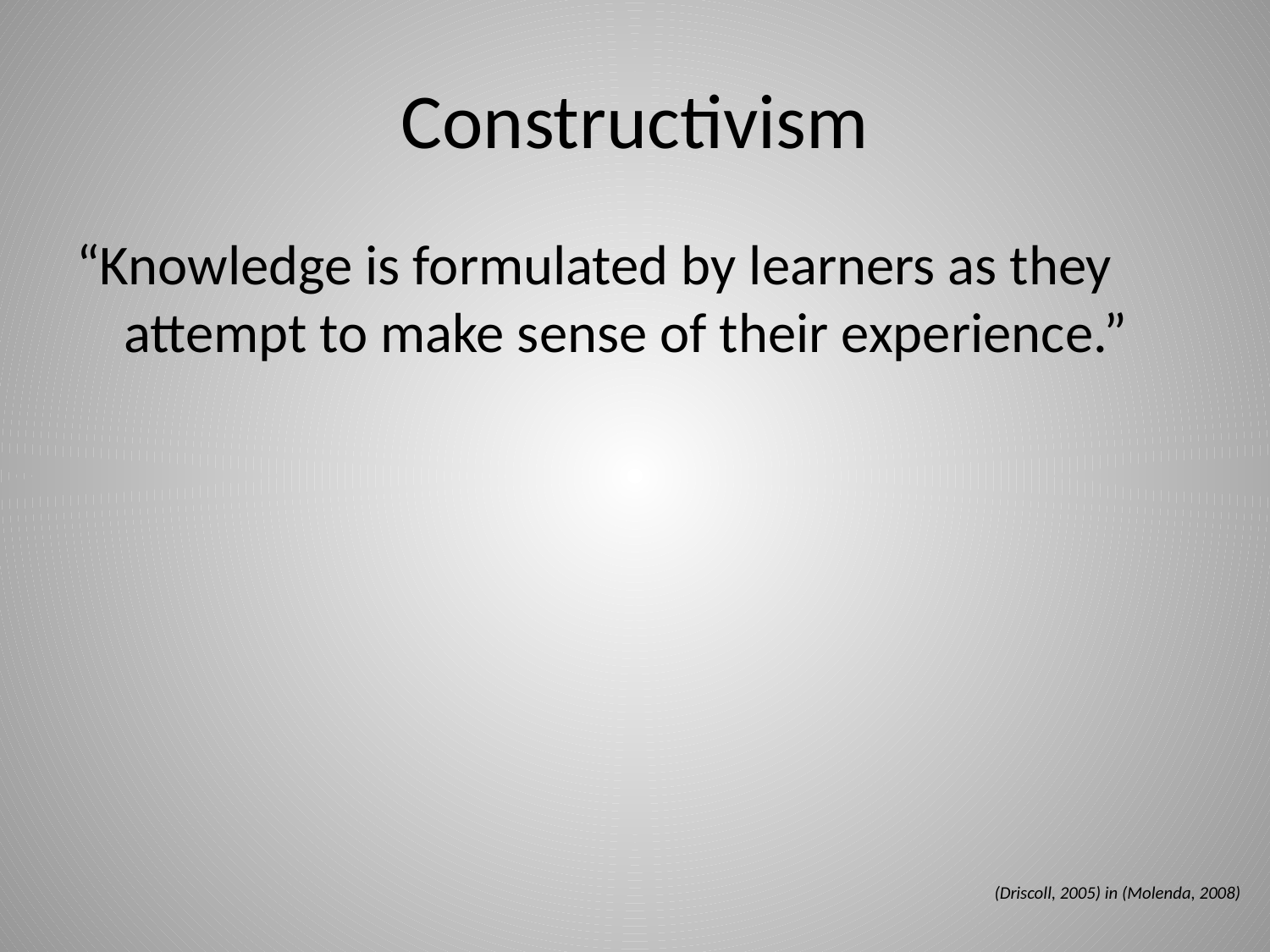

# Constructivism
“Knowledge is formulated by learners as they attempt to make sense of their experience.”

(Driscoll, 2005) in (Molenda, 2008)